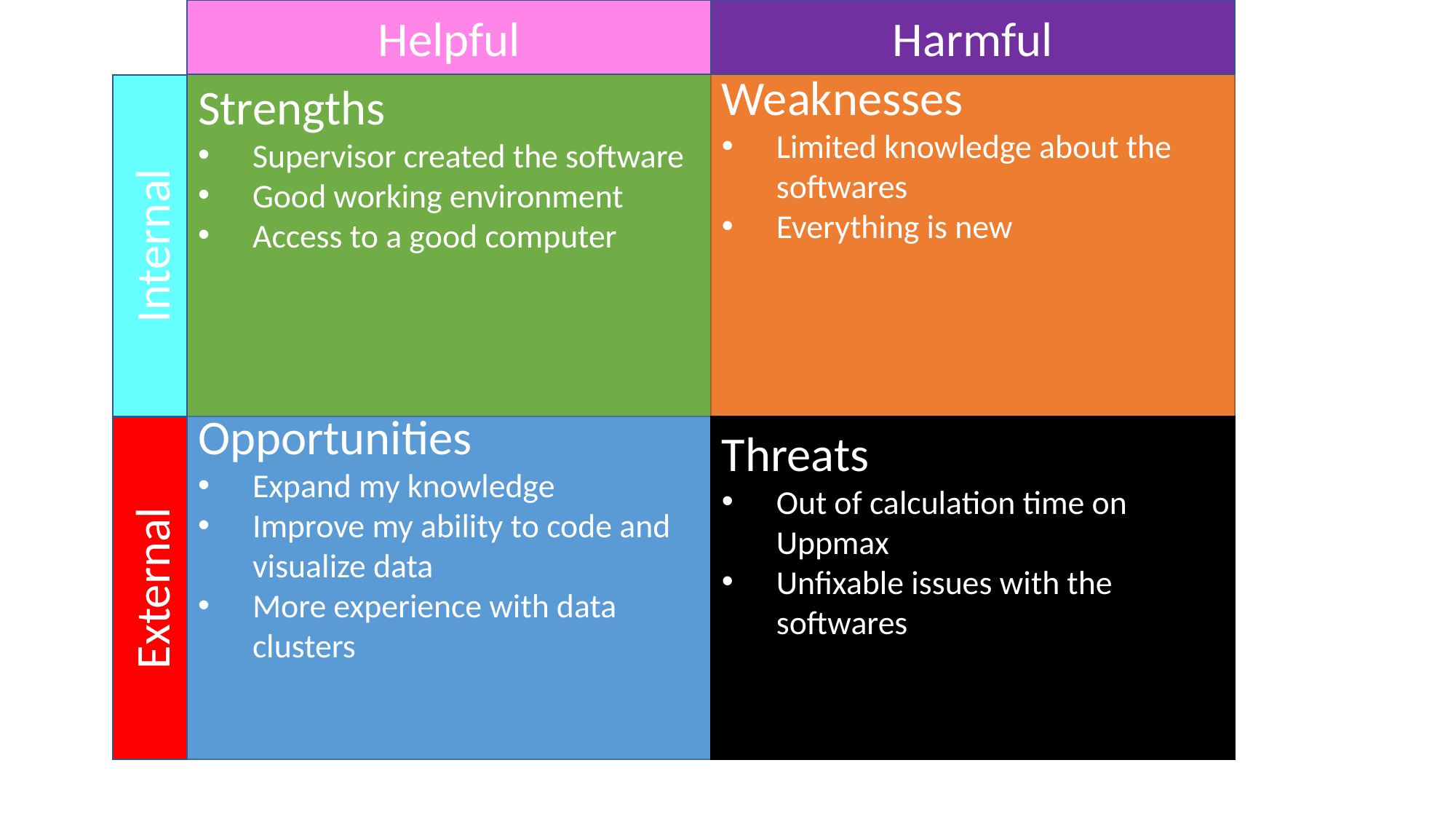

Helpful
Harmful
Strengths
Supervisor created the software
Good working environment
Access to a good computer

Weaknesses
Limited knowledge about the softwares
Everything is new

Internal
Threats
Out of calculation time on Uppmax
Unfixable issues with the softwares

Opportunities
Expand my knowledge
Improve my ability to code and visualize data
More experience with data clusters

External